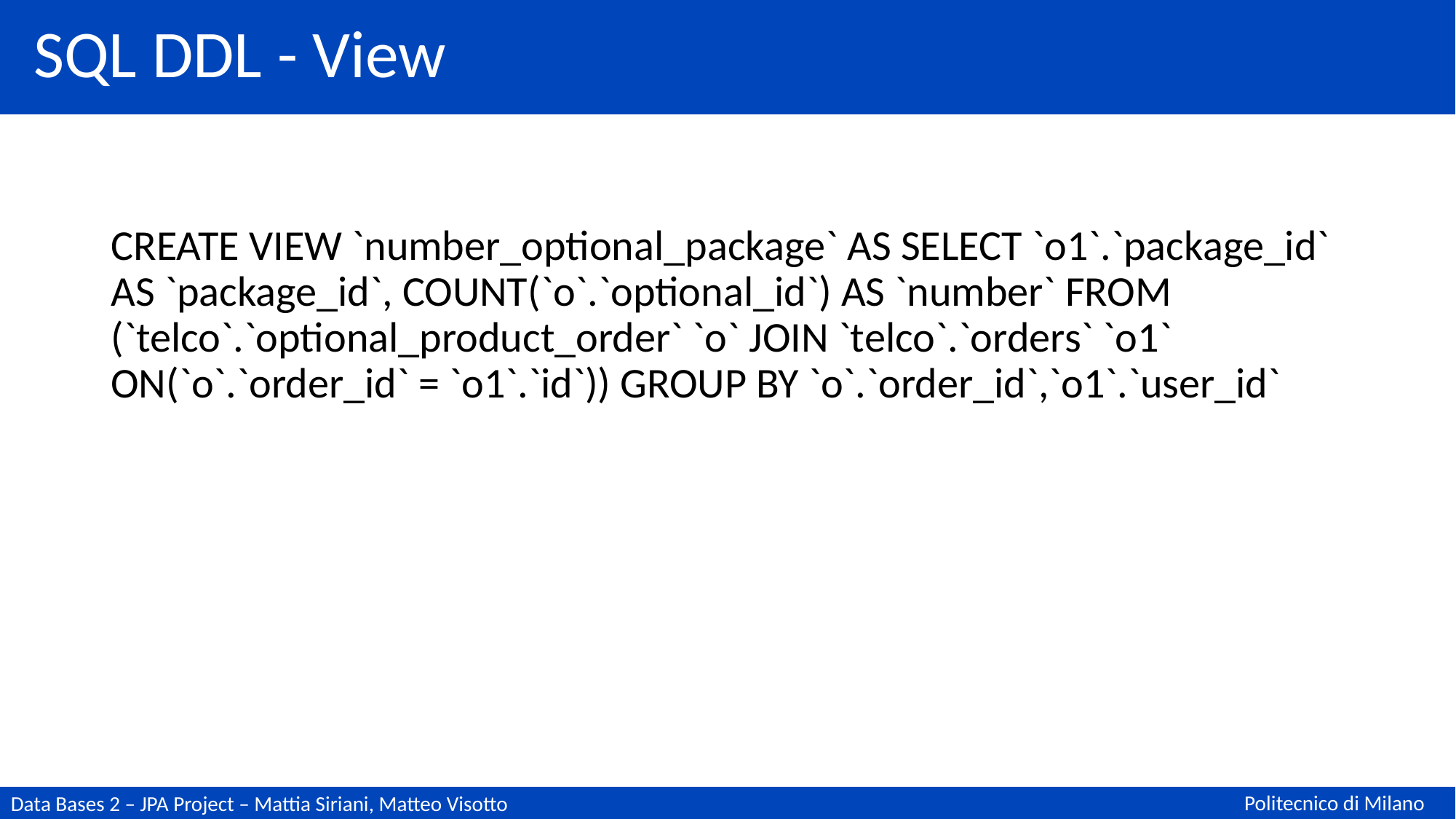

# SQL DDL - View
CREATE VIEW `number_optional_package` AS SELECT `o1`.`package_id` AS `package_id`, COUNT(`o`.`optional_id`) AS `number` FROM (`telco`.`optional_product_order` `o` JOIN `telco`.`orders` `o1` ON(`o`.`order_id` = `o1`.`id`)) GROUP BY `o`.`order_id`,`o1`.`user_id`